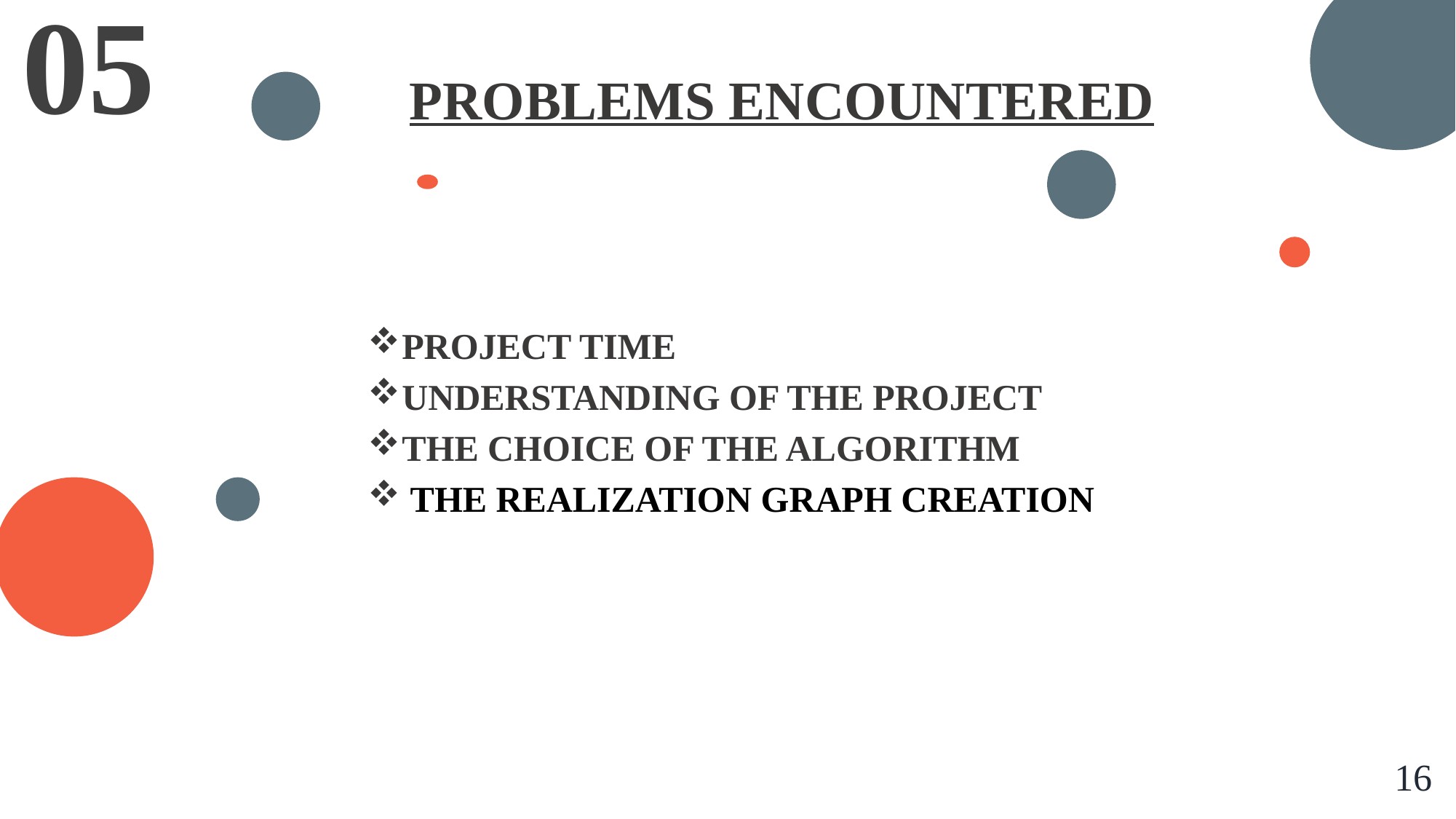

05
PROBLEMS ENCOUNTERED

PROJECT TIME
UNDERSTANDING OF THE PROJECT
THE CHOICE OF THE ALGORITHM
 THE REALIZATION GRAPH CREATION

16